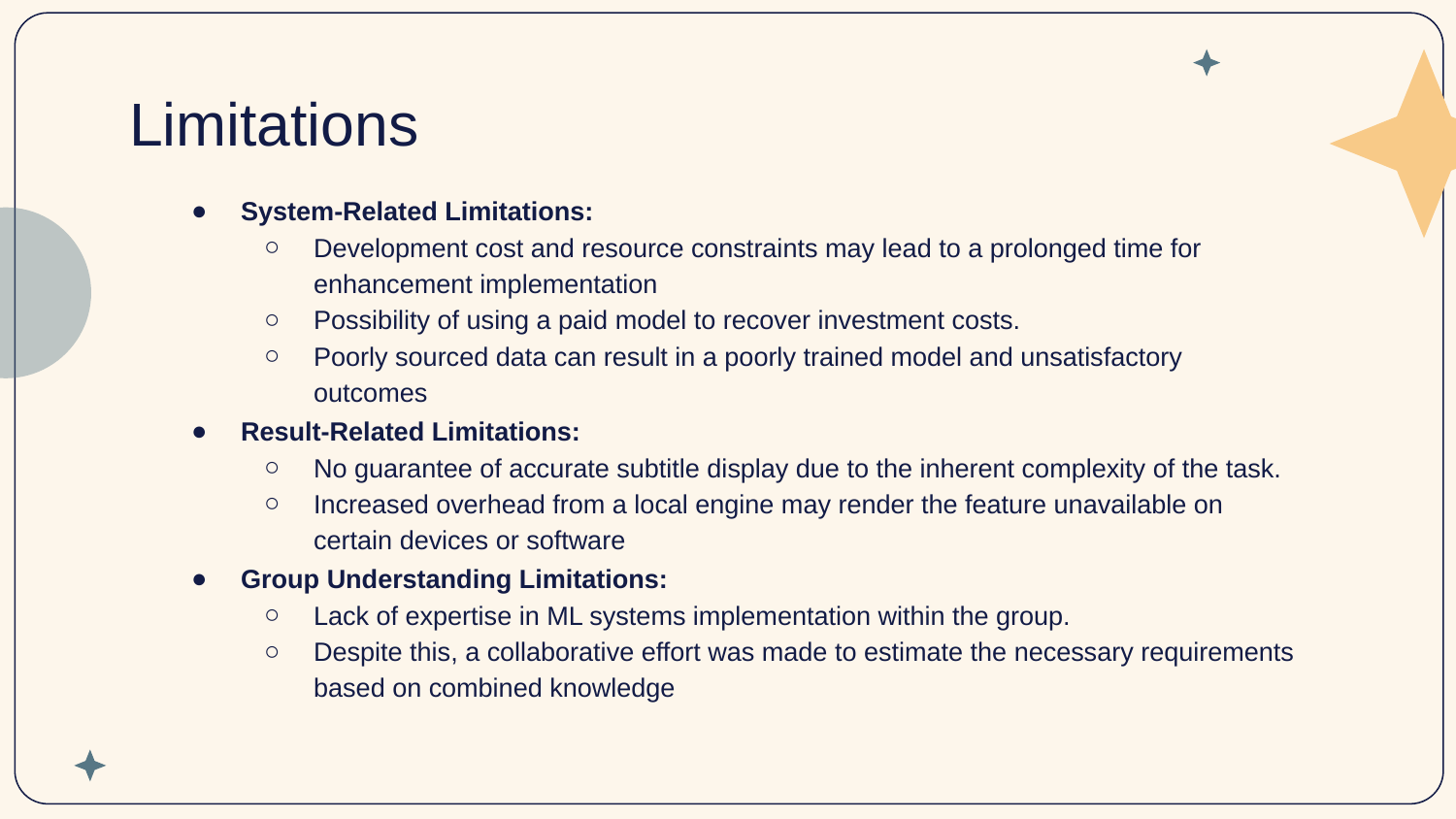

# Limitations
System-Related Limitations:
Development cost and resource constraints may lead to a prolonged time for enhancement implementation
Possibility of using a paid model to recover investment costs.
Poorly sourced data can result in a poorly trained model and unsatisfactory outcomes

Result-Related Limitations:
No guarantee of accurate subtitle display due to the inherent complexity of the task.
Increased overhead from a local engine may render the feature unavailable on certain devices or software

Group Understanding Limitations:
Lack of expertise in ML systems implementation within the group.
Despite this, a collaborative effort was made to estimate the necessary requirements based on combined knowledge